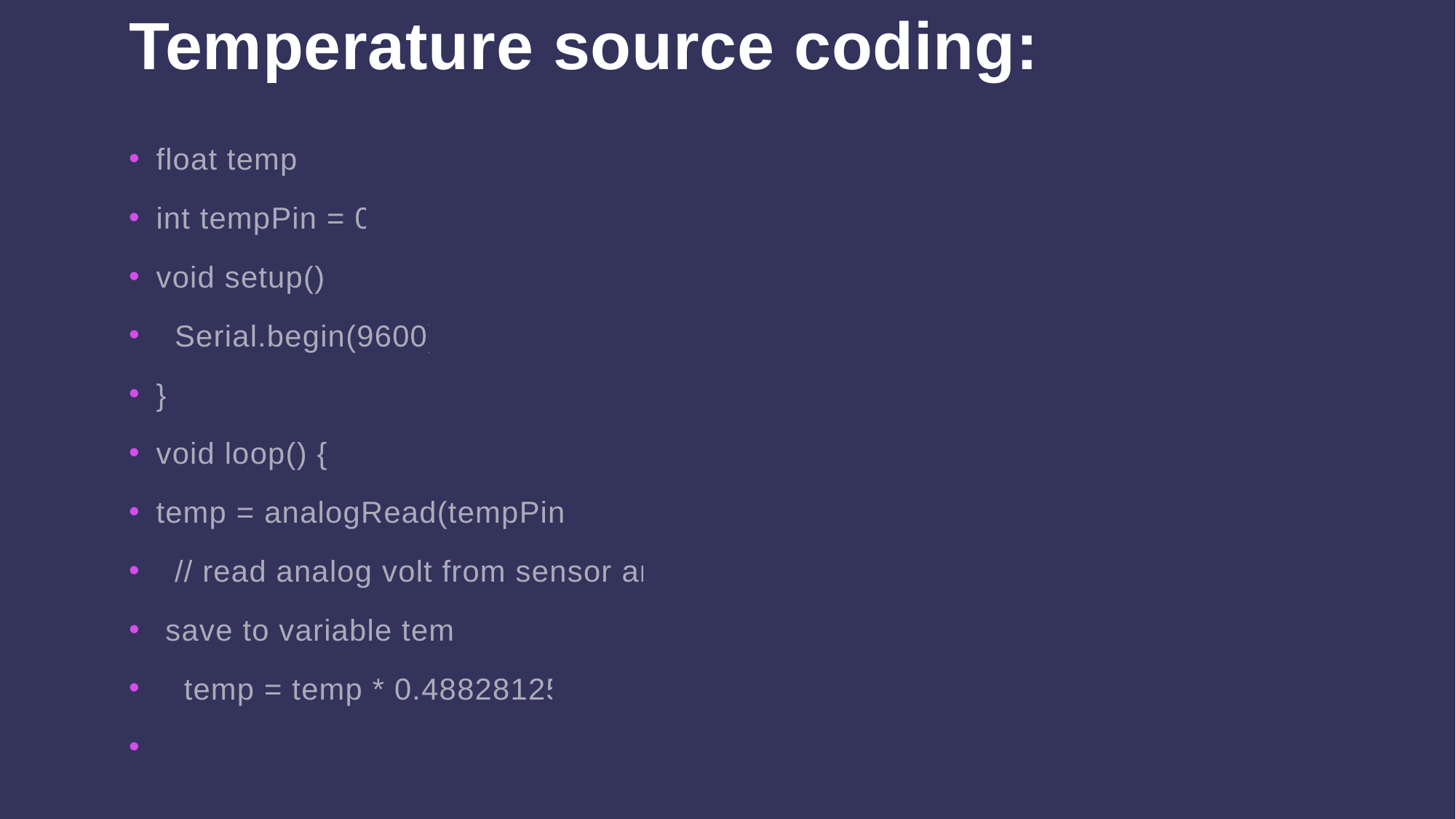

# Temperature source coding:
float temp;
int tempPin = 0;
void setup() {
  Serial.begin(9600);
}
void loop() {
temp = analogRead(tempPin);
  // read analog volt from sensor and
 save to variable temp
   temp = temp * 0.48828125;